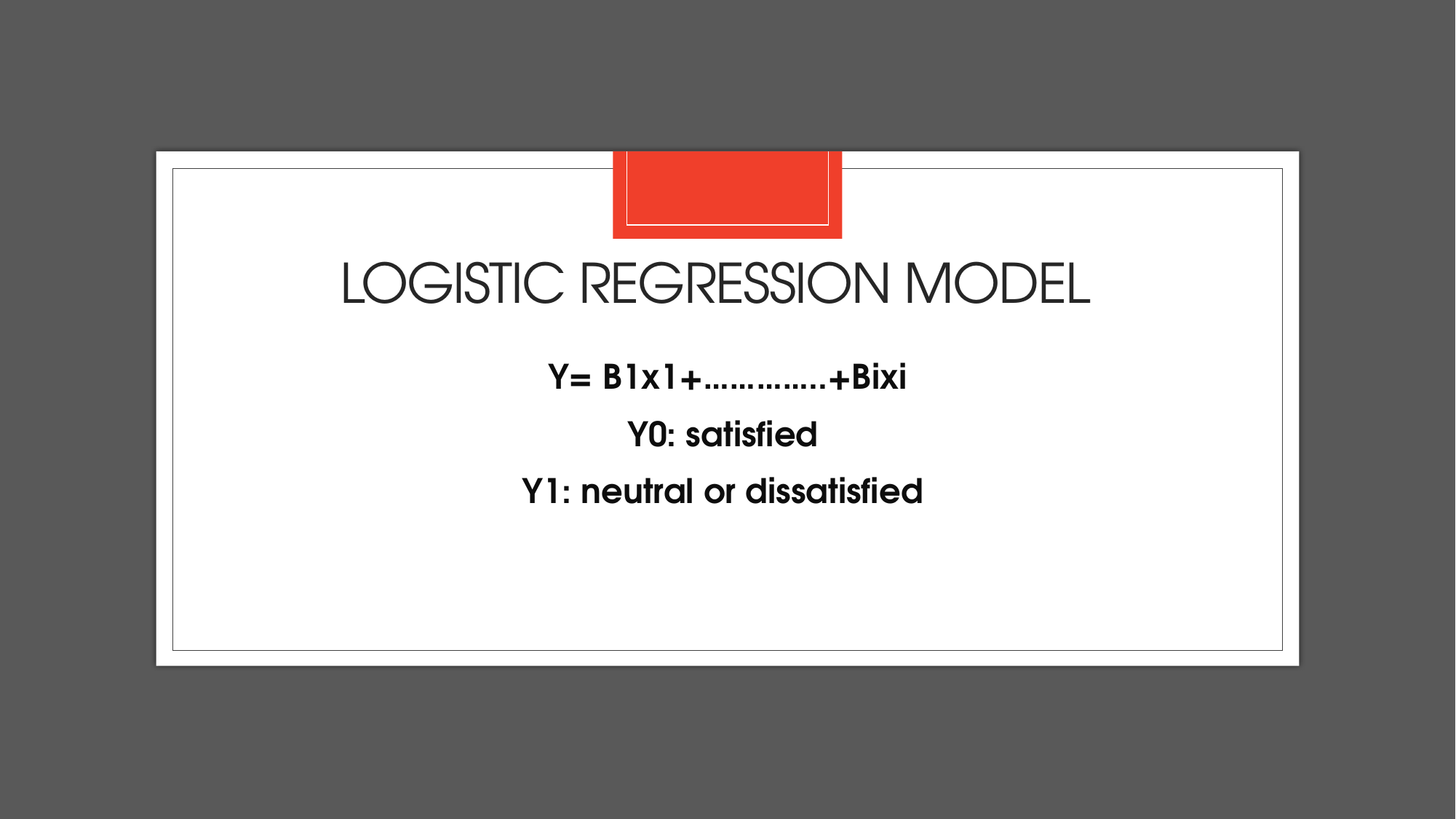

# Logistic regression model
Y= B1x1+…………..+Bixi
Y0: satisfied
Y1: neutral or dissatisfied